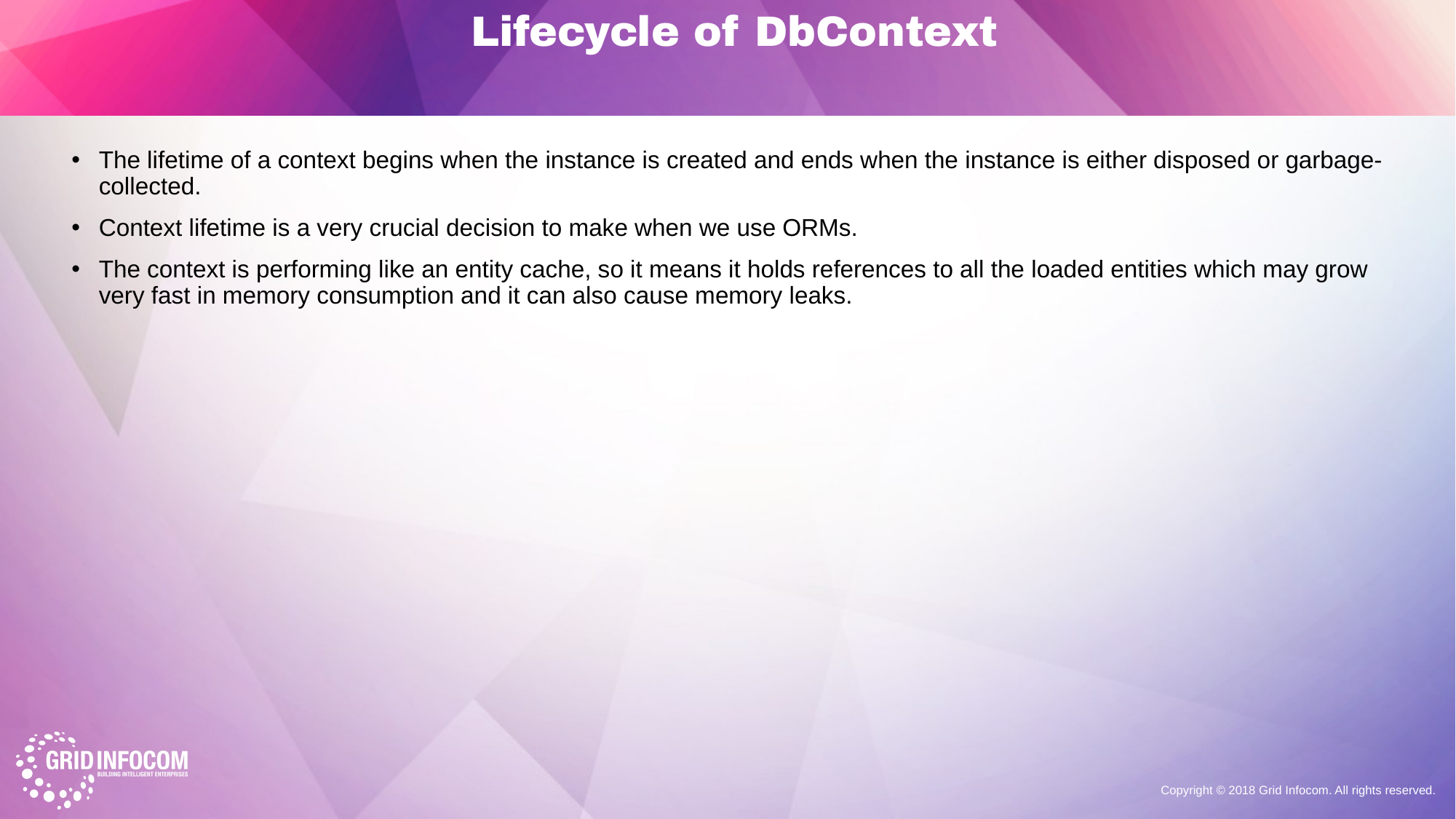

# Lifecycle of DbContext
The lifetime of a context begins when the instance is created and ends when the instance is either disposed or garbage-collected.
Context lifetime is a very crucial decision to make when we use ORMs.
The context is performing like an entity cache, so it means it holds references to all the loaded entities which may grow very fast in memory consumption and it can also cause memory leaks.